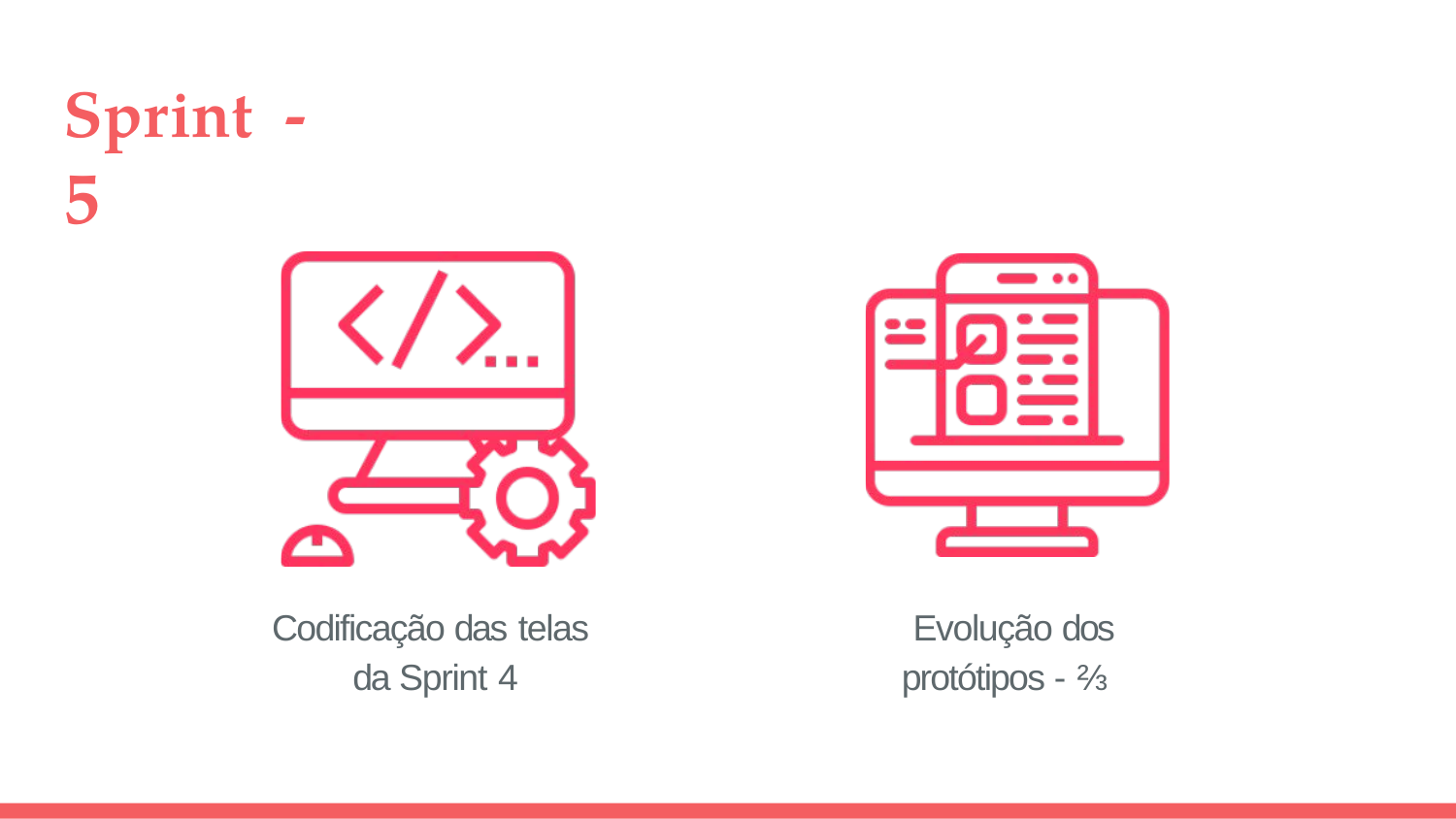

# Sprint	- 5

Codificação das telas  da Sprint 4
Evolução dos  protótipos - ⅔